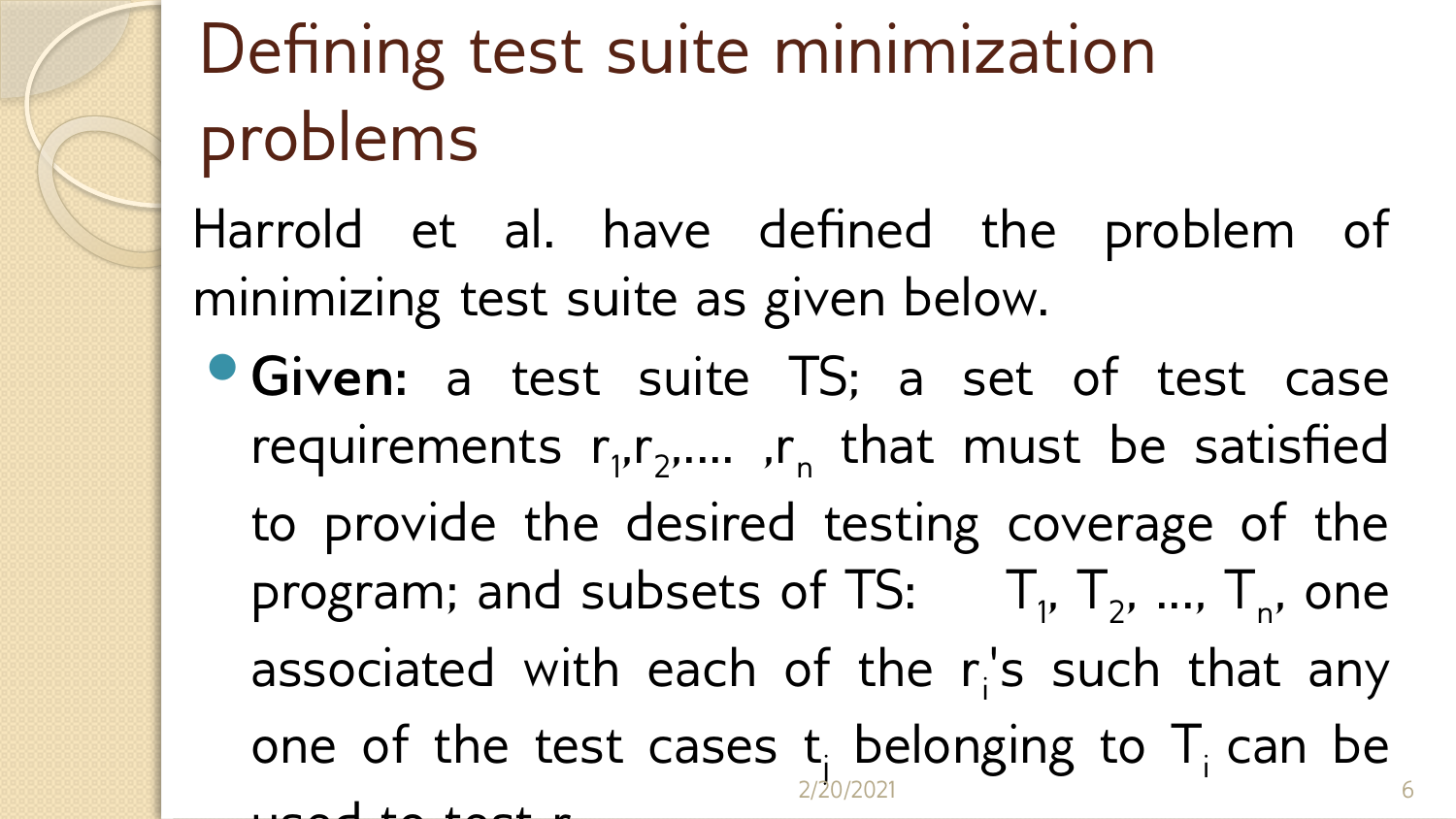

# Defining test suite minimization problems
Harrold et al. have defined the problem of minimizing test suite as given below.
Given: a test suite TS; a set of test case requirements r1,r2,.... ,rn that must be satisfied to provide the desired testing coverage of the program; and subsets of TS:     T1, T2, ..., Tn, one associated with each of the ri's such that any one of the test cases tj belonging to Ti can be used to test ri.

2/20/2021
6